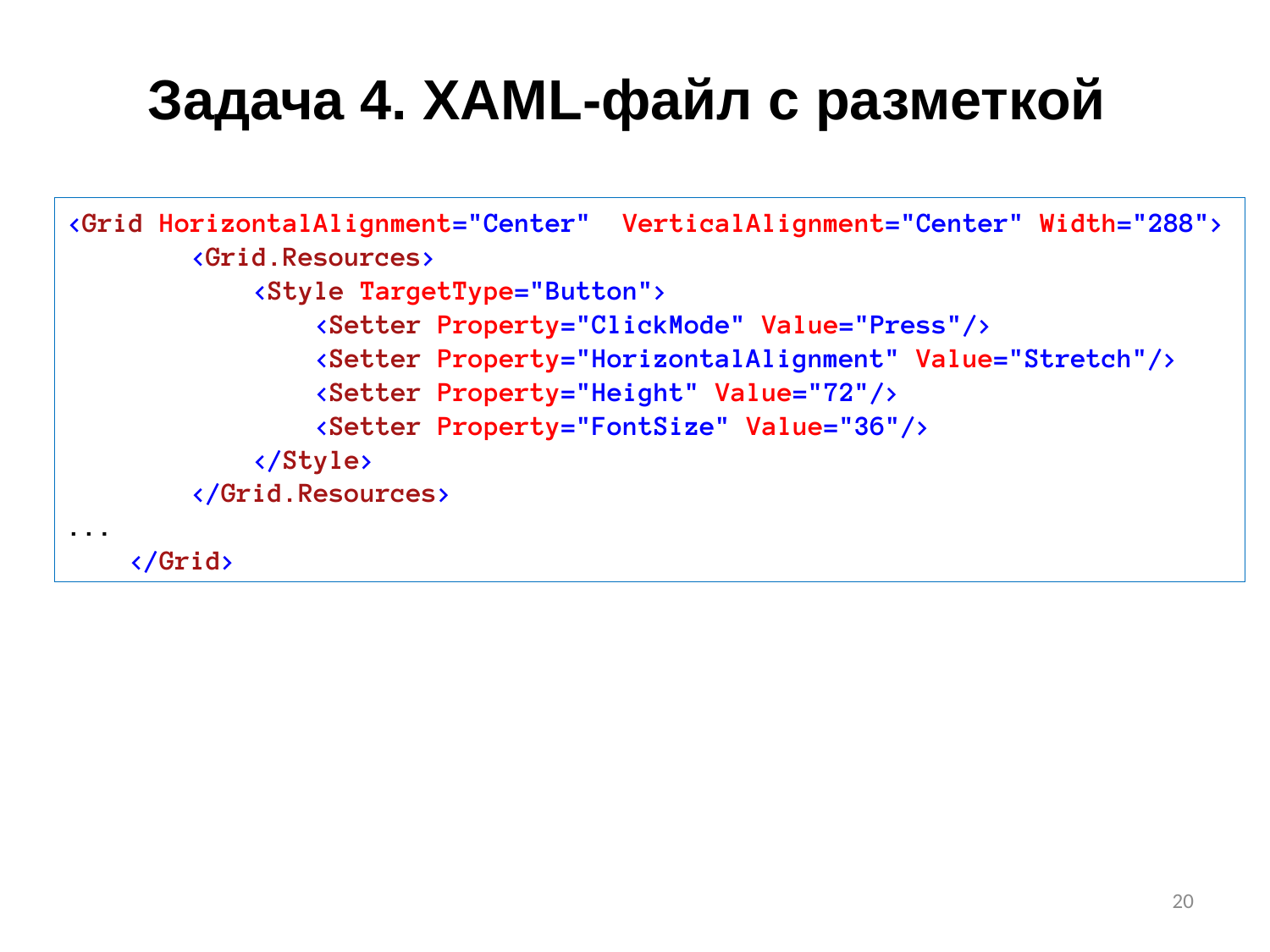

# Задача 4. XAML-файл с разметкой
<Grid HorizontalAlignment="Center"  VerticalAlignment="Center" Width="288">
        <Grid.Resources>
            <Style TargetType="Button">
                <Setter Property="ClickMode" Value="Press"/>
                <Setter Property="HorizontalAlignment" Value="Stretch"/>
                <Setter Property="Height" Value="72"/>
                <Setter Property="FontSize" Value="36"/>
            </Style>
        </Grid.Resources>
...
    </Grid>
20